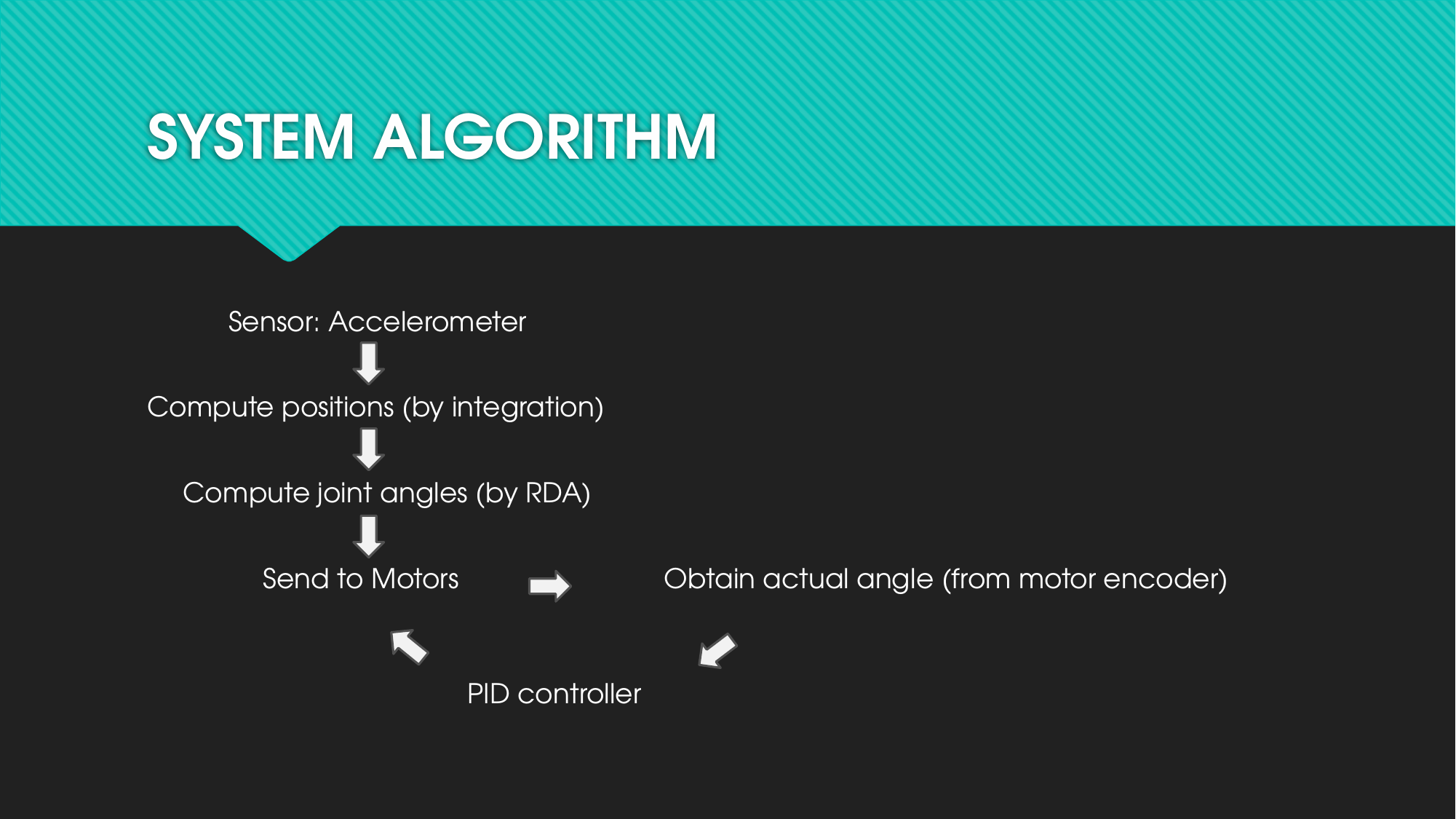

# SYSTEM ALGORITHM
Sensor: Accelerometer

Compute positions (by integration)

Compute joint angles (by RDA)

Send to Motors
Obtain actual angle (from motor encoder)

PID controller